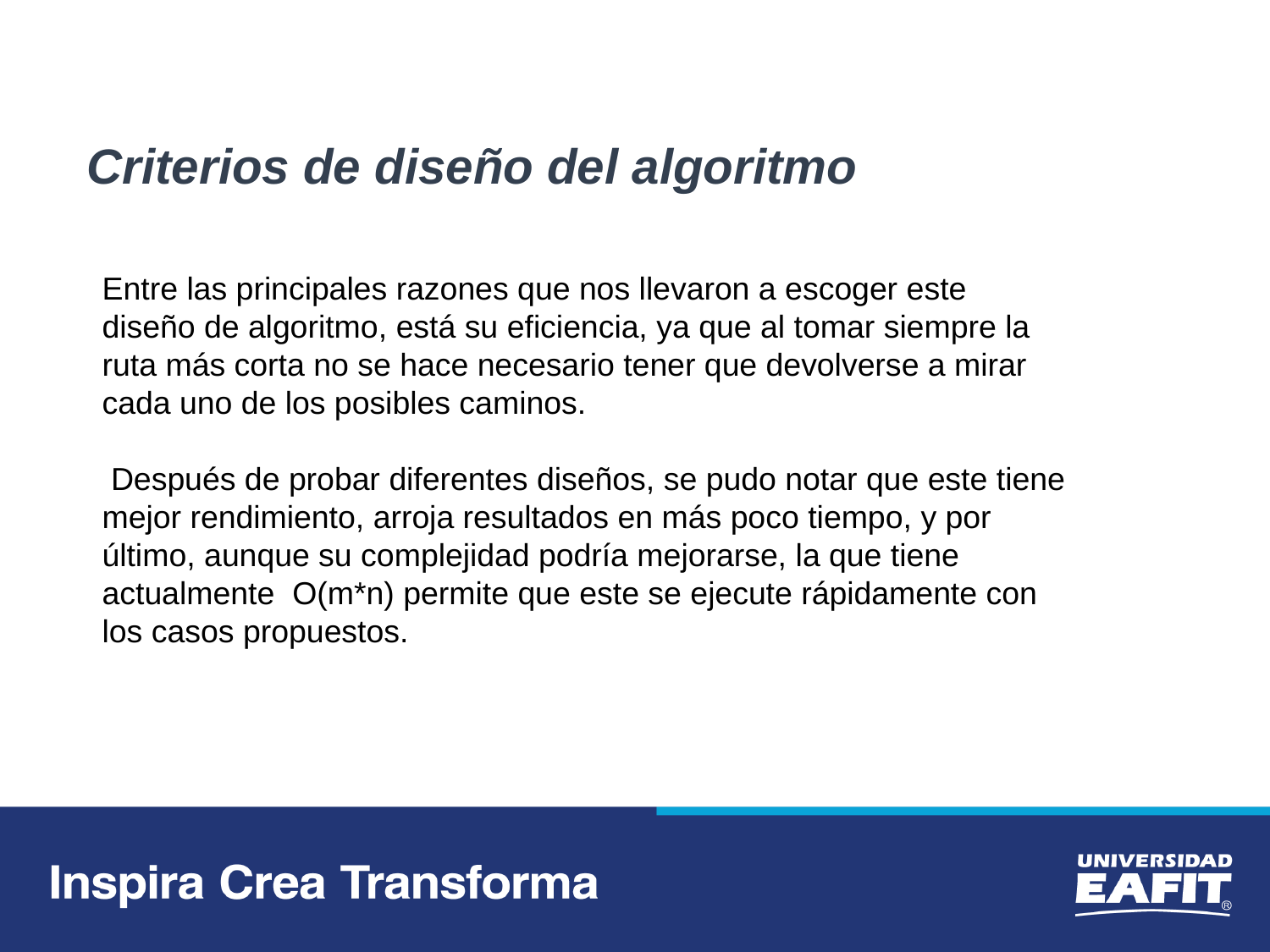

Criterios de diseño del algoritmo
Entre las principales razones que nos llevaron a escoger este diseño de algoritmo, está su eficiencia, ya que al tomar siempre la ruta más corta no se hace necesario tener que devolverse a mirar cada uno de los posibles caminos.

 Después de probar diferentes diseños, se pudo notar que este tiene mejor rendimiento, arroja resultados en más poco tiempo, y por último, aunque su complejidad podría mejorarse, la que tiene actualmente  O(m*n) permite que este se ejecute rápidamente con los casos propuestos.